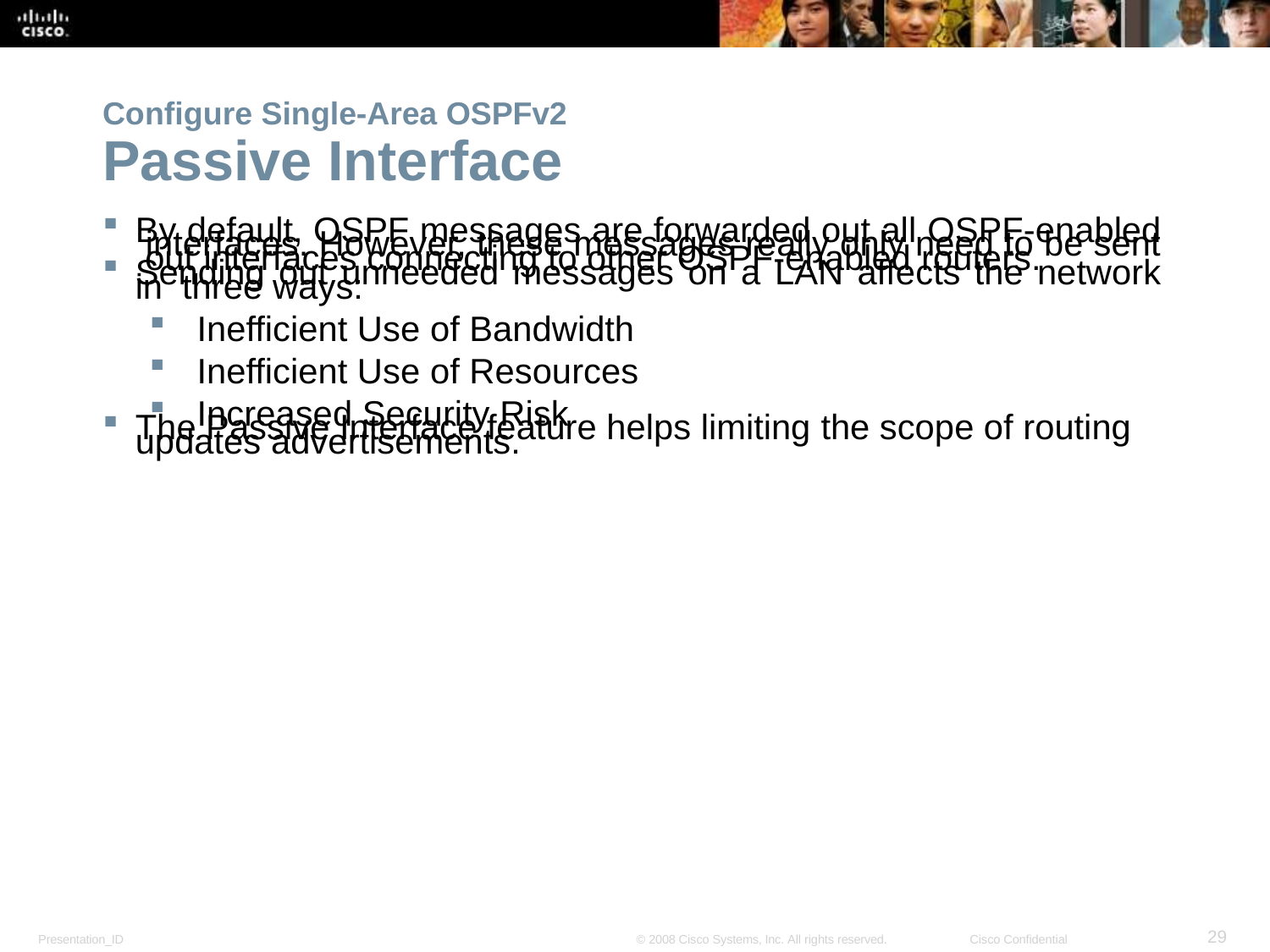

Configure Single-Area OSPFv2
Passive Interface
By default, OSPF messages are forwarded out all OSPF-enabled  interfaces. However, these messages really only need to be sent  out interfaces connecting to other OSPF-enabled routers.
Sending out unneeded messages on a LAN affects the network in  three ways:
Inefficient Use of Bandwidth
Inefficient Use of Resources
Increased Security Risk
The Passive Interface feature helps limiting the scope of routing  updates advertisements.
29
Presentation_ID
© 2008 Cisco Systems, Inc. All rights reserved.
Cisco Confidential